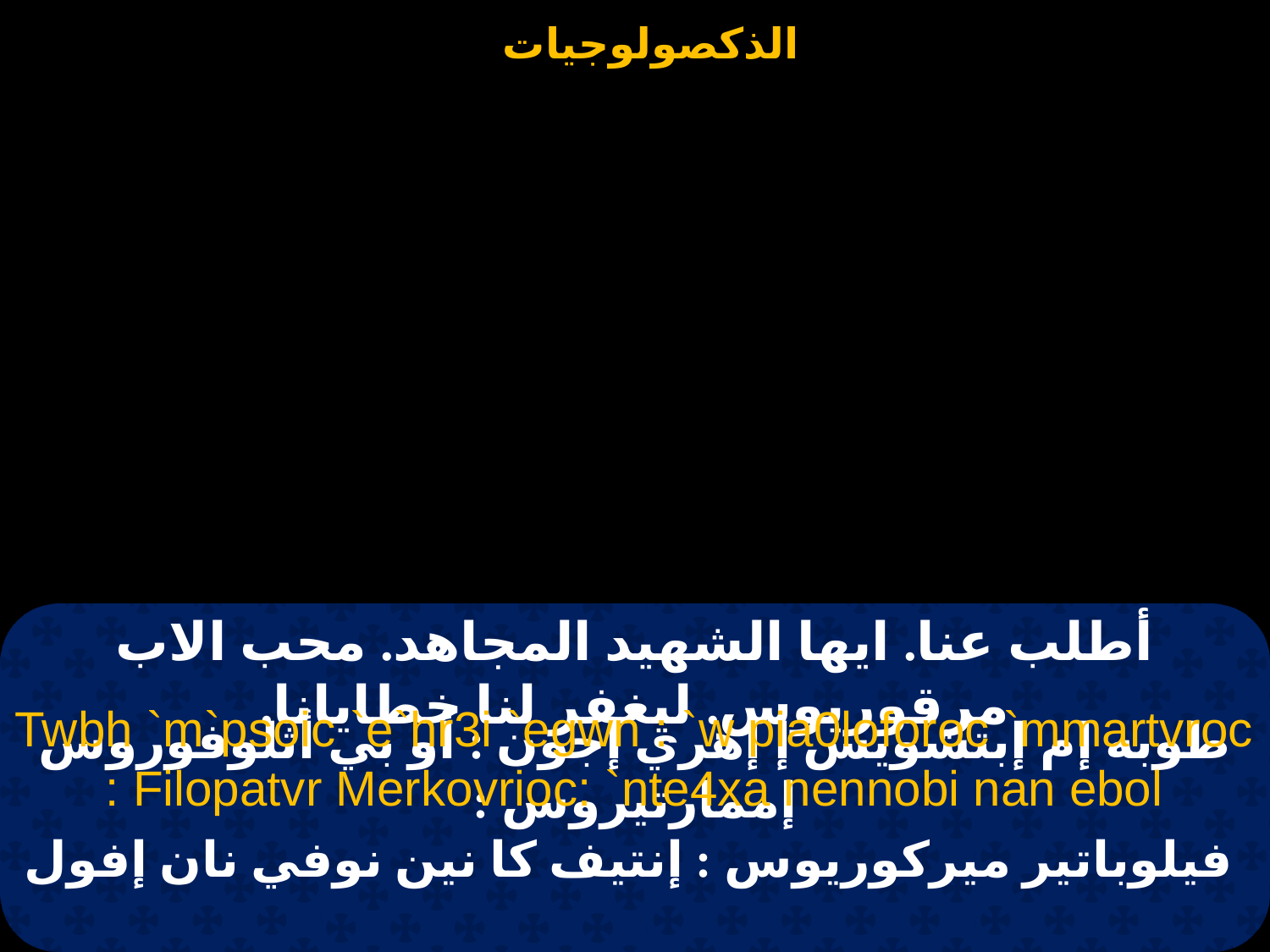

# أطلب عنا. ايها الشهيد المجاهد. محب الاب مرقوريوس. ليغفر لنا خطايانا.
Twbh `m`psoic `e`hr3i `egwn : `w pia0loforoc `mmartvroc : Filopatvr Merkovrioc: `nte4xa nennobi nan ebol
طوبه إم إبتشويس إ إهري إجون : أو بي أثلوفوروس إممارتيروس :
 فيلوباتير ميركوريوس : إنتيف كا نين نوفي نان إفول